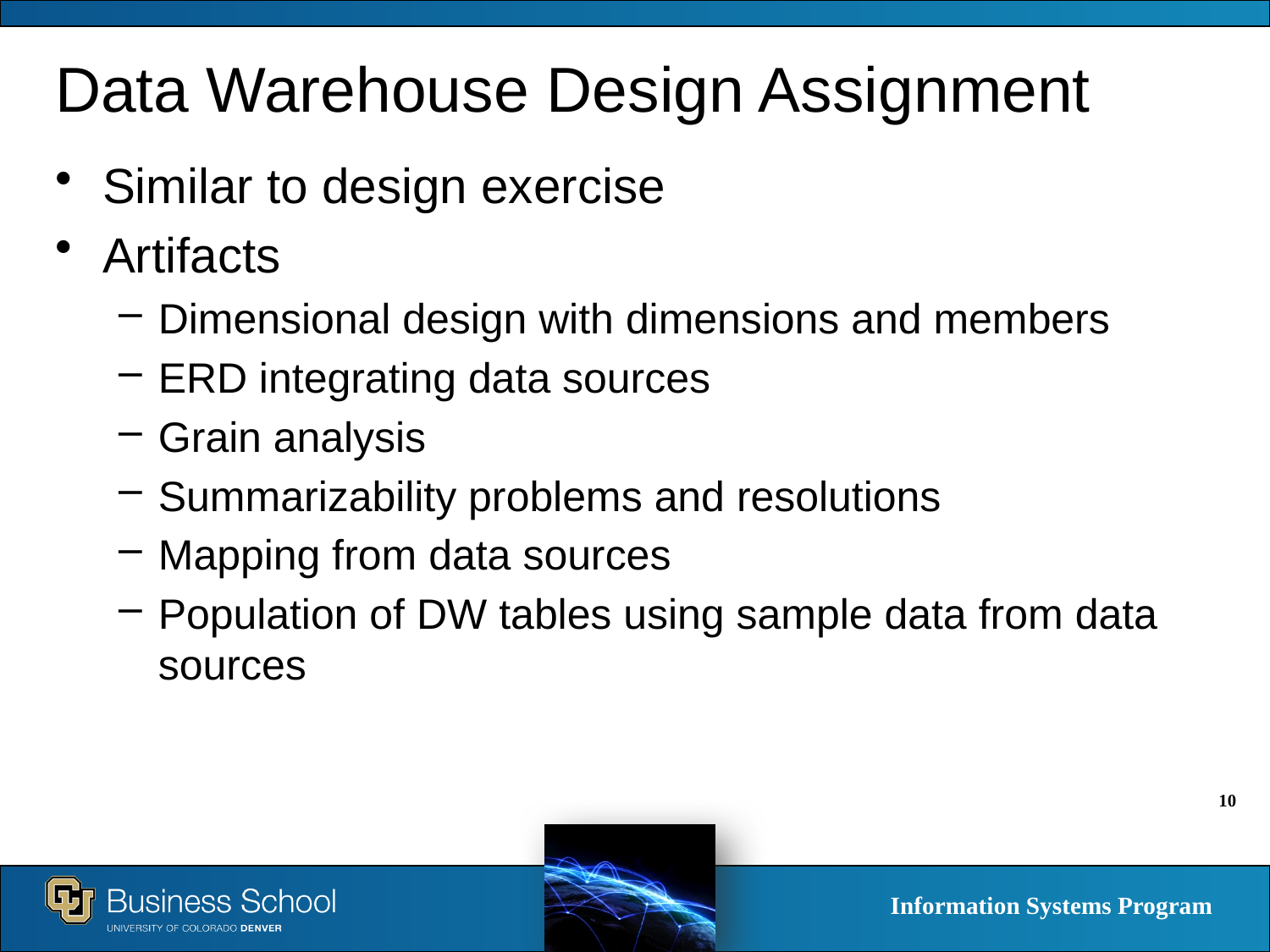

# Data Warehouse Design Assignment
Similar to design exercise
Artifacts
Dimensional design with dimensions and members
ERD integrating data sources
Grain analysis
Summarizability problems and resolutions
Mapping from data sources
Population of DW tables using sample data from data sources